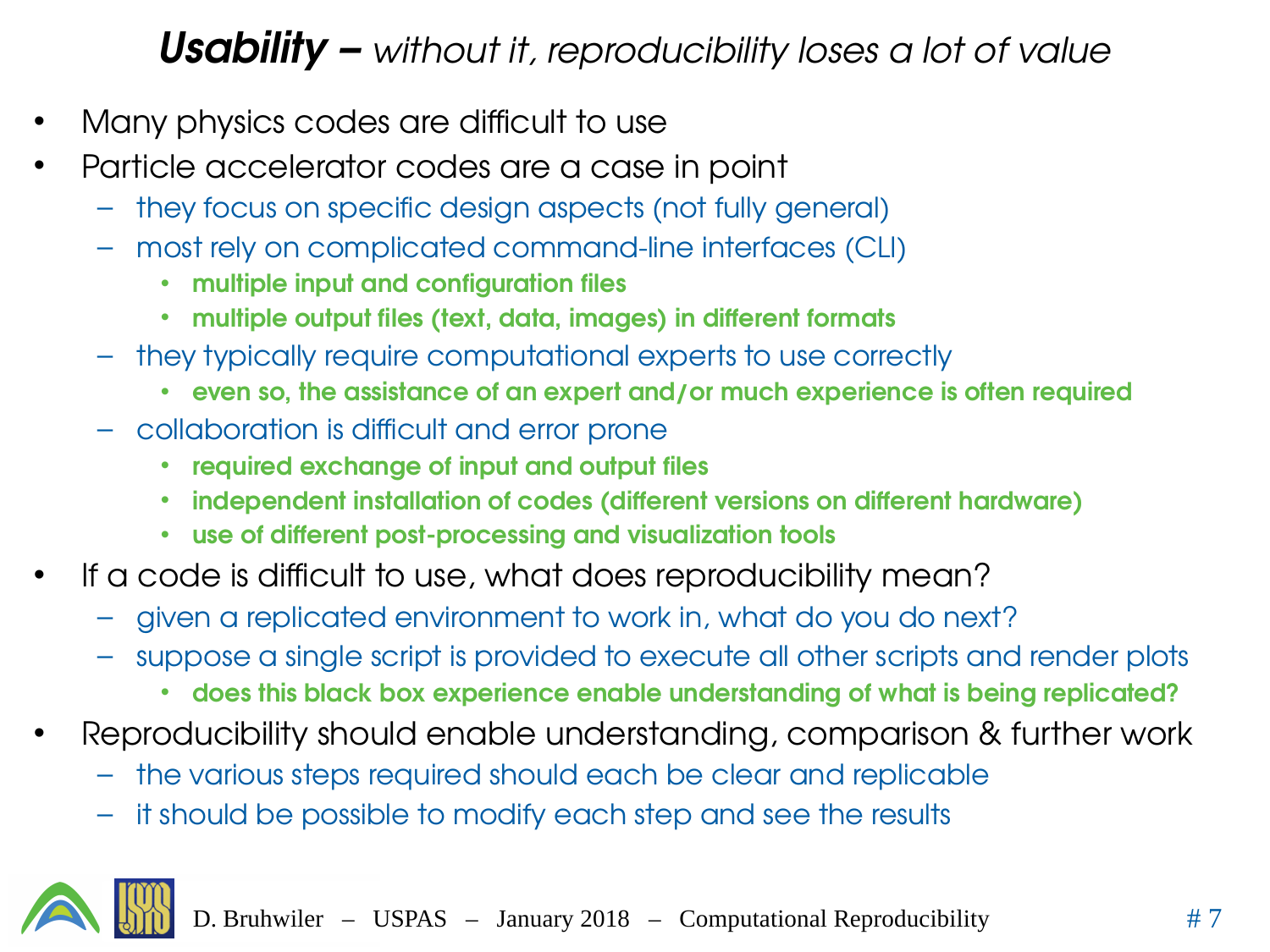

# Usability – without it, reproducibility loses a lot of value
Many physics codes are difficult to use
Particle accelerator codes are a case in point
they focus on specific design aspects (not fully general)
most rely on complicated command-line interfaces (CLI)
multiple input and configuration files
multiple output files (text, data, images) in different formats
they typically require computational experts to use correctly
even so, the assistance of an expert and/or much experience is often required
collaboration is difficult and error prone
required exchange of input and output files
independent installation of codes (different versions on different hardware)
use of different post-processing and visualization tools
If a code is difficult to use, what does reproducibility mean?
given a replicated environment to work in, what do you do next?
suppose a single script is provided to execute all other scripts and render plots
does this black box experience enable understanding of what is being replicated?
Reproducibility should enable understanding, comparison & further work
the various steps required should each be clear and replicable
it should be possible to modify each step and see the results